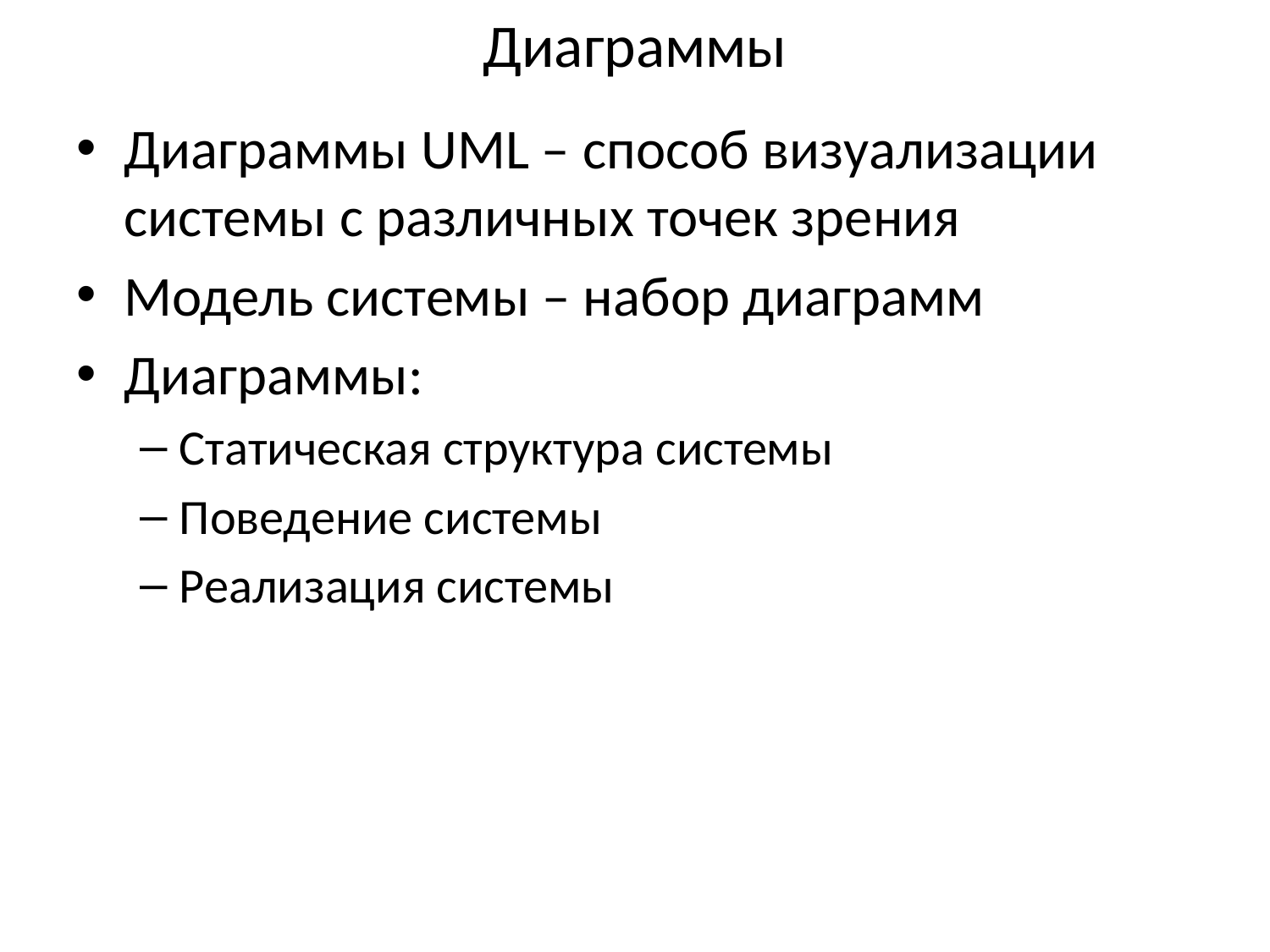

# Диаграммы
Диаграммы UML – способ визуализации системы с различных точек зрения
Модель системы – набор диаграмм
Диаграммы:
Статическая структура системы
Поведение системы
Реализация системы